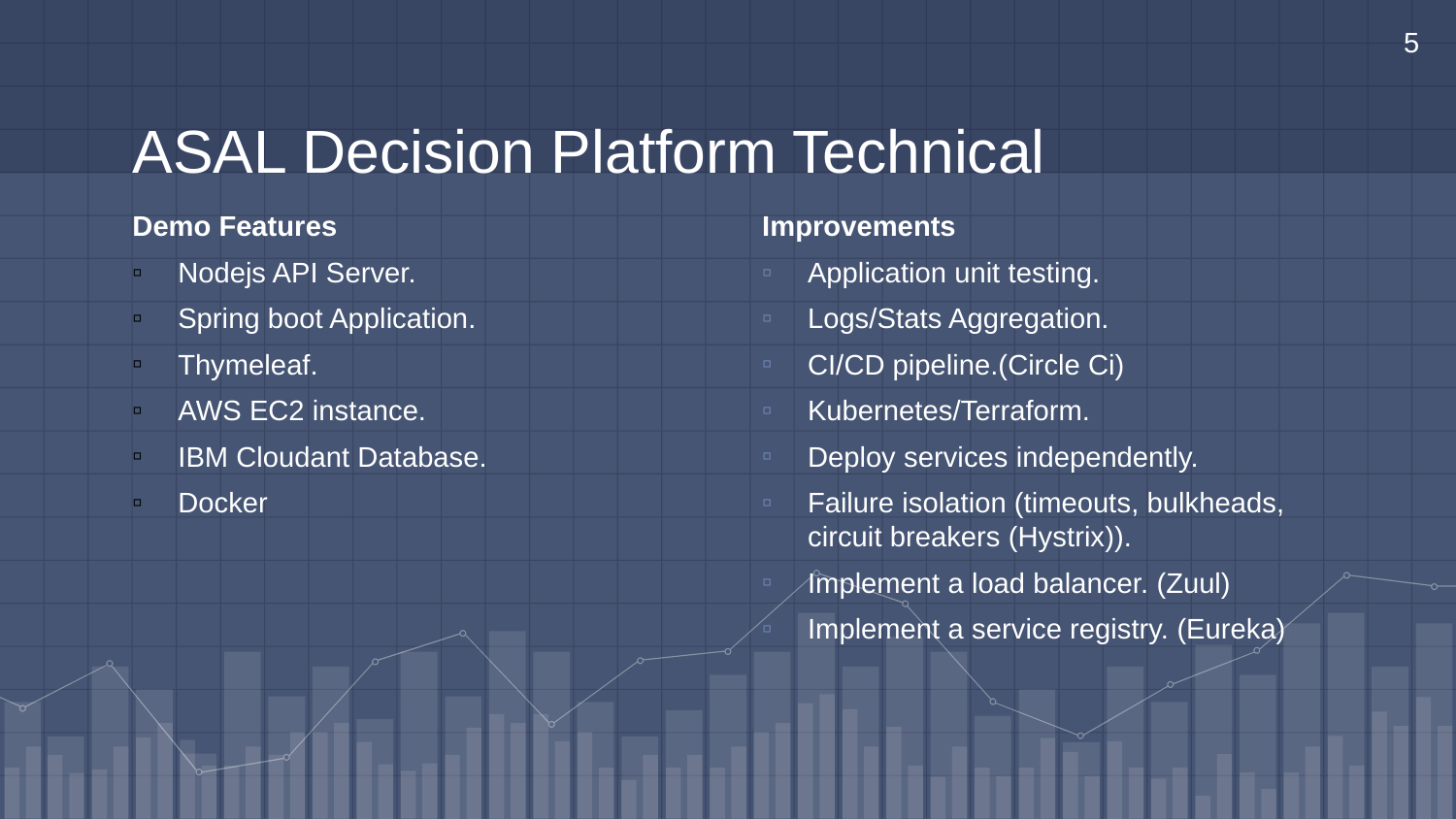

5
# ASAL Decision Platform Technical
Demo Features
Nodejs API Server.
Spring boot Application.
Thymeleaf.
AWS EC2 instance.
IBM Cloudant Database.
Docker

Improvements
Application unit testing.
Logs/Stats Aggregation.
CI/CD pipeline.(Circle Ci)
Kubernetes/Terraform.
Deploy services independently.
Failure isolation (timeouts, bulkheads, circuit breakers (Hystrix)).
Implement a load balancer. (Zuul)
Implement a service registry. (Eureka)